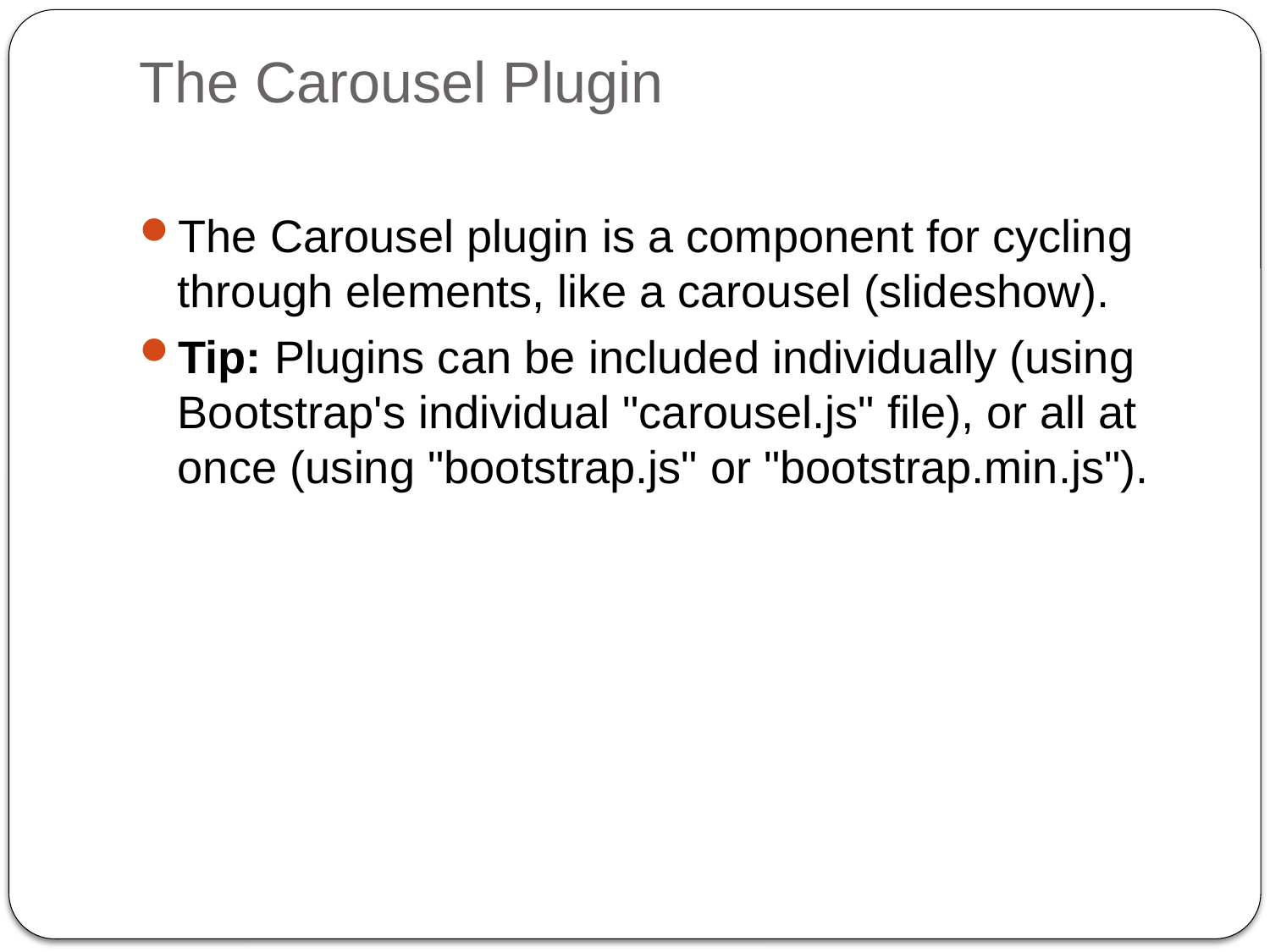

# The Carousel Plugin
The Carousel plugin is a component for cycling through elements, like a carousel (slideshow).
Tip: Plugins can be included individually (using Bootstrap's individual "carousel.js" file), or all at once (using "bootstrap.js" or "bootstrap.min.js").